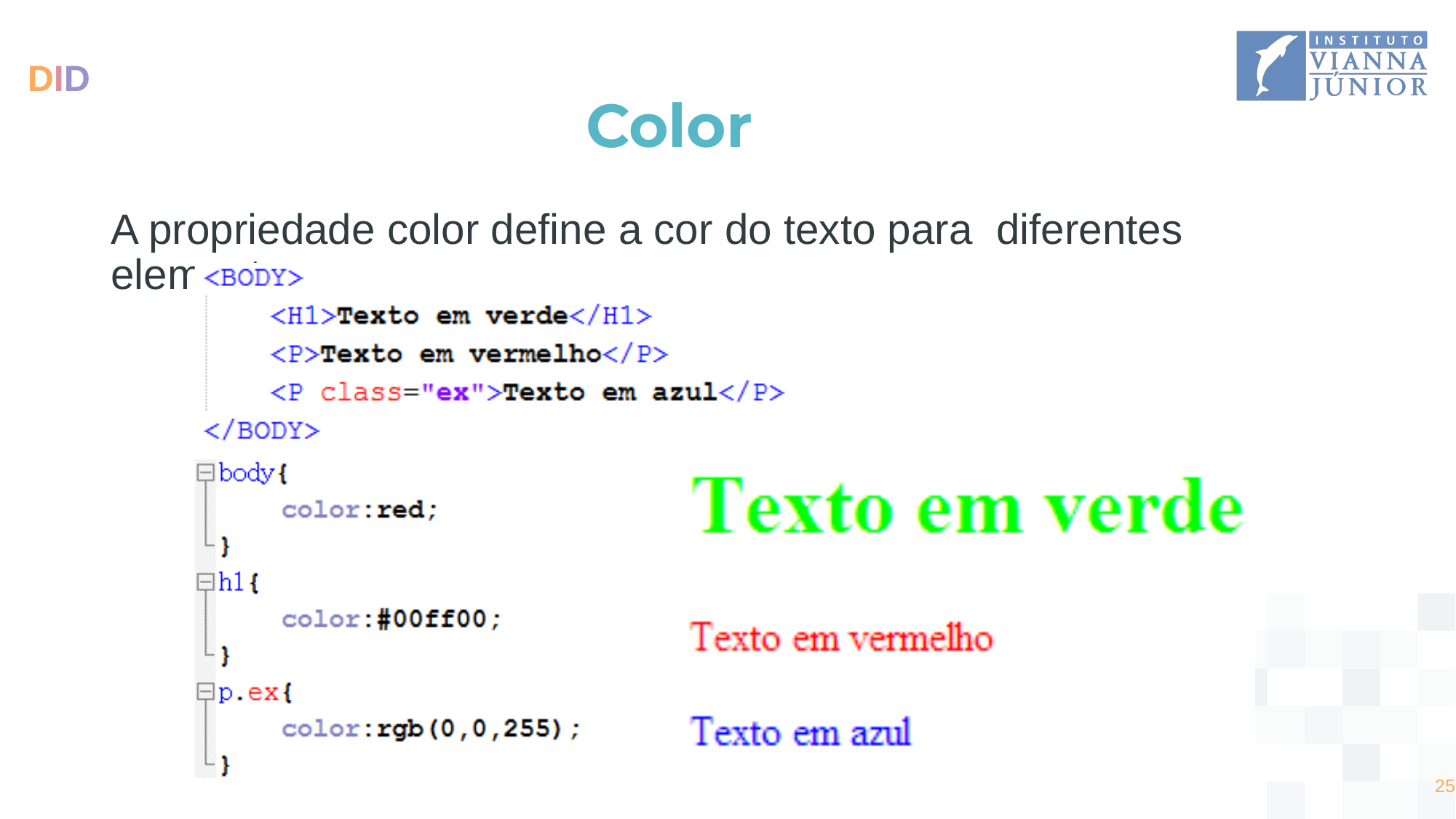

# Color
A propriedade color define a cor do texto para  diferentes elementos:

25